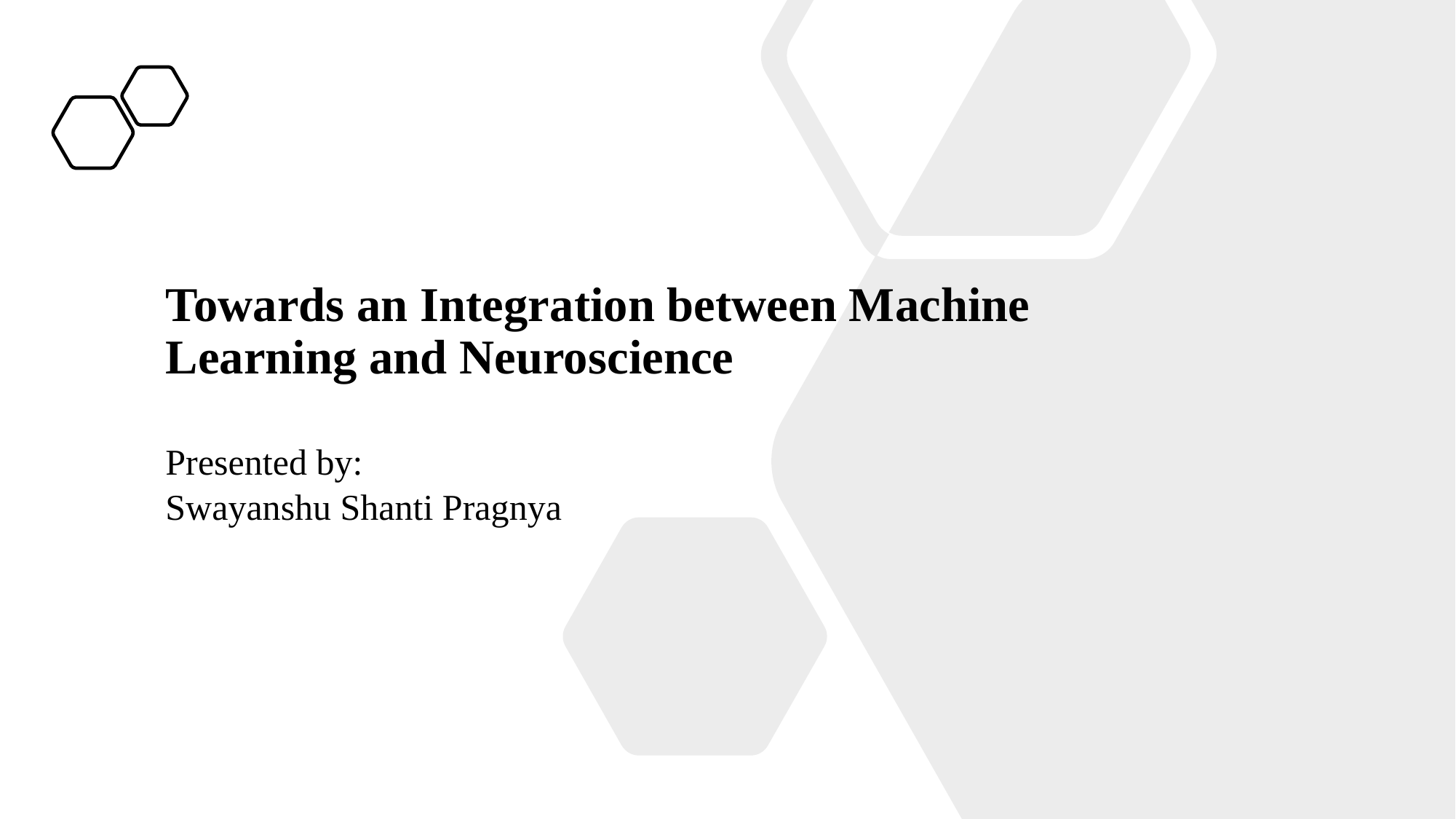

# Towards an Integration between Machine Learning and Neuroscience
Presented by:
Swayanshu Shanti Pragnya